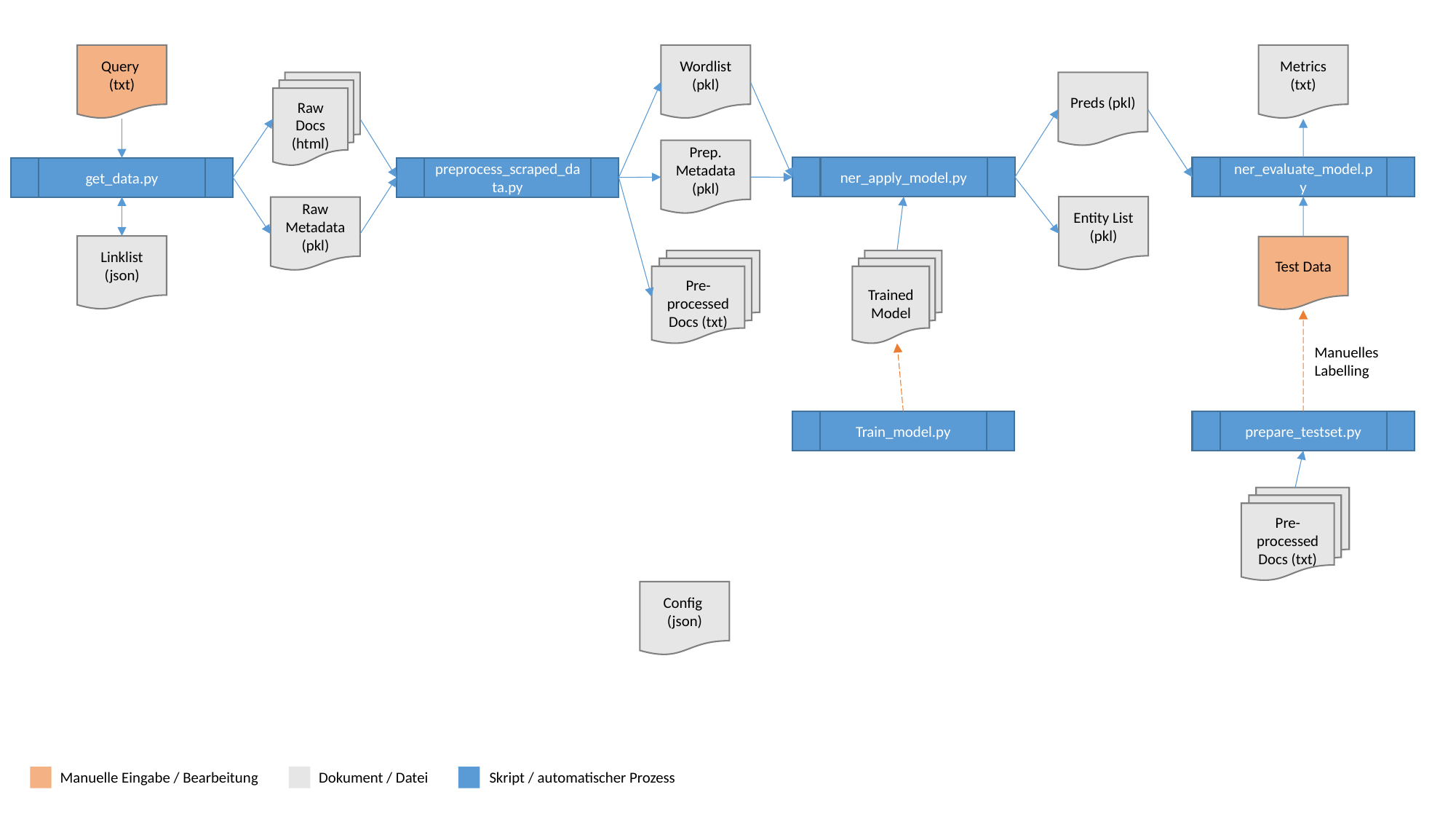

Wordlist (pkl)
Metrics (txt)
Query
(txt)
Raw Docs (html)
Preds (pkl)
Prep. Metadata (pkl)
ner_apply_model.py
ner_evaluate_model.py
get_data.py
preprocess_scraped_data.py
Entity List (pkl)
Raw Metadata (pkl)
Linklist (json)
Test Data
Pre-processed Docs (txt)
Trained Model
Manuelles
Labelling
Train_model.py
prepare_testset.py
Pre-processed Docs (txt)
Config
(json)
Skript / automatischer Prozess

Manuelle Eingabe / Bearbeitung

Dokument / Datei